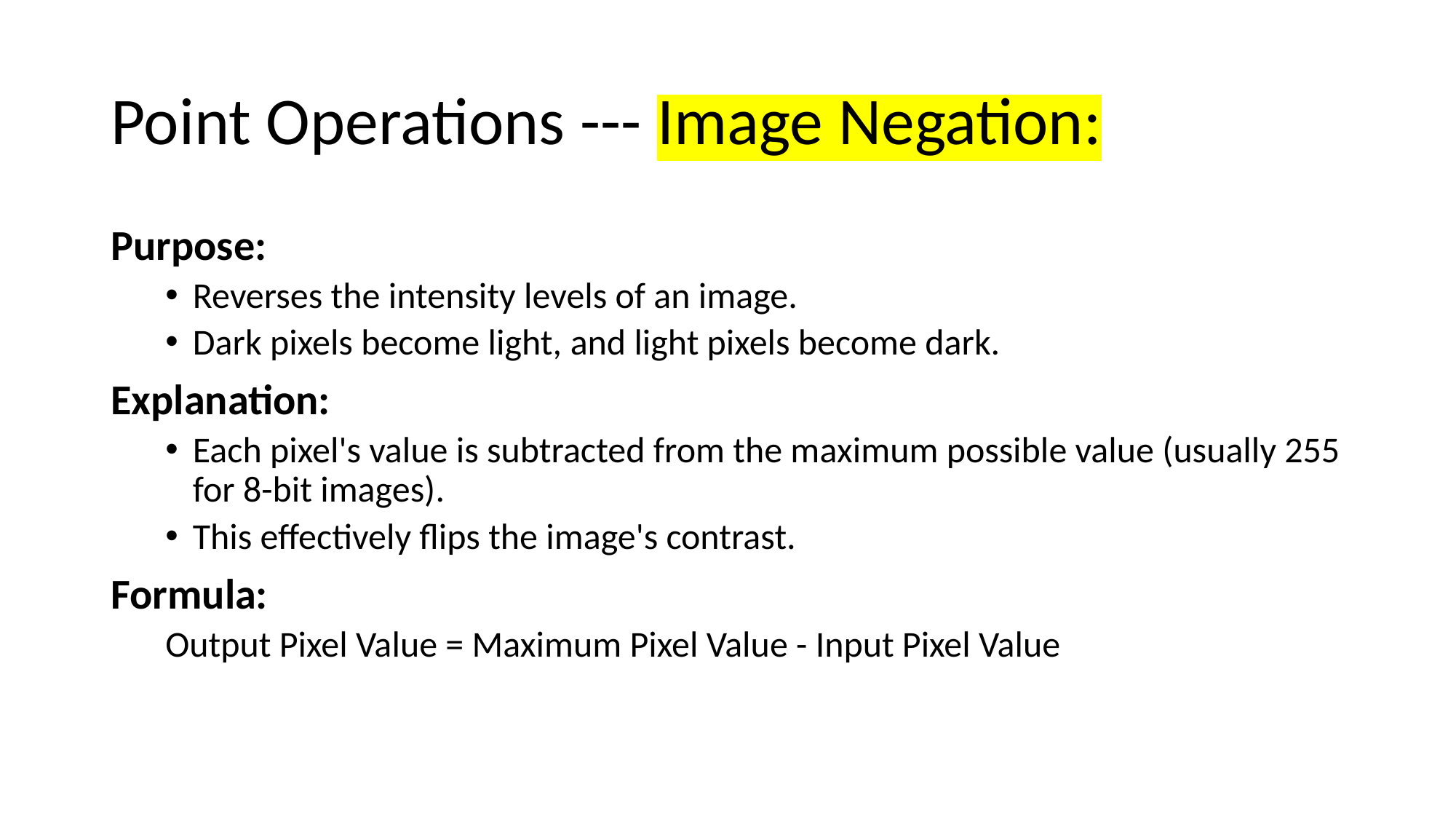

# Point Operations --- Image Negation:
Purpose:
Reverses the intensity levels of an image.
Dark pixels become light, and light pixels become dark.
Explanation:
Each pixel's value is subtracted from the maximum possible value (usually 255 for 8-bit images).
This effectively flips the image's contrast.
Formula:
Output Pixel Value = Maximum Pixel Value - Input Pixel Value